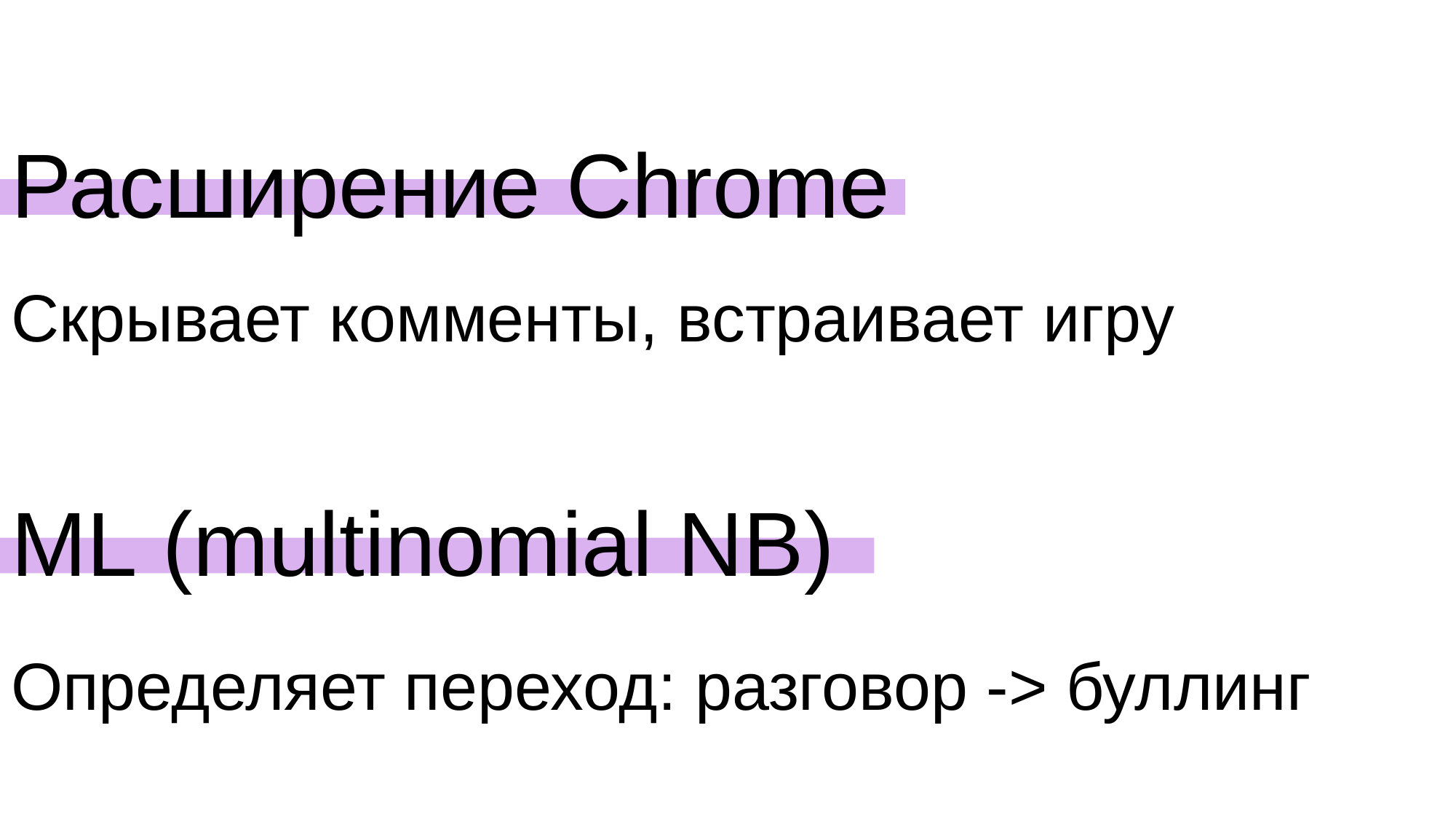

# Расширение Chrome

Скрывает комменты, встраивает игру
МL (multinomial NB)

Определяет переход: разговор -> буллинг